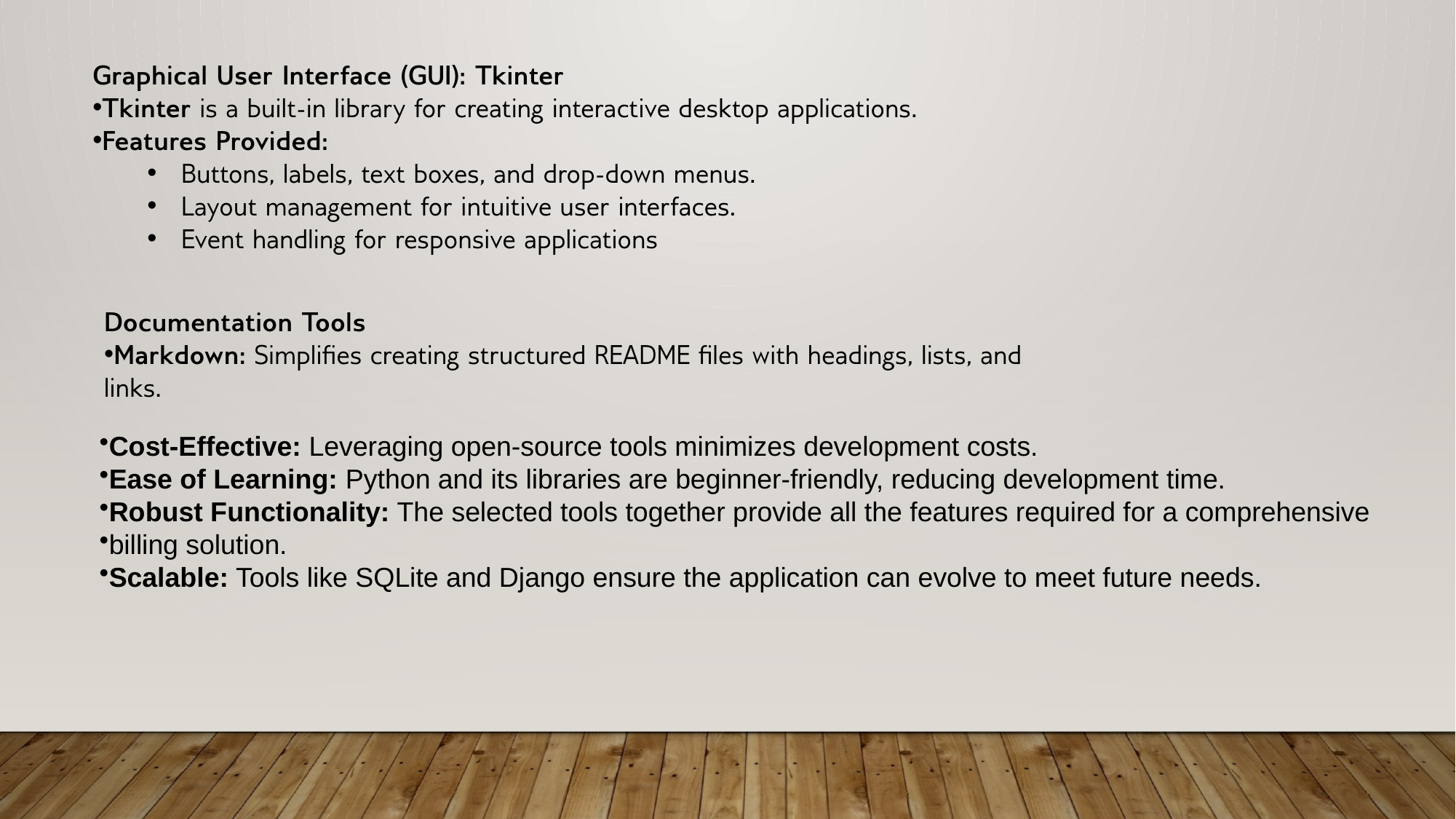

Graphical User Interface (GUI): Tkinter
Tkinter is a built-in library for creating interactive desktop applications.
Features Provided:
Buttons, labels, text boxes, and drop-down menus.
Layout management for intuitive user interfaces.
Event handling for responsive applications
Documentation Tools
Markdown: Simplifies creating structured README files with headings, lists, and links.
Cost-Effective: Leveraging open-source tools minimizes development costs.
Ease of Learning: Python and its libraries are beginner-friendly, reducing development time.
Robust Functionality: The selected tools together provide all the features required for a comprehensive
billing solution.
Scalable: Tools like SQLite and Django ensure the application can evolve to meet future needs.